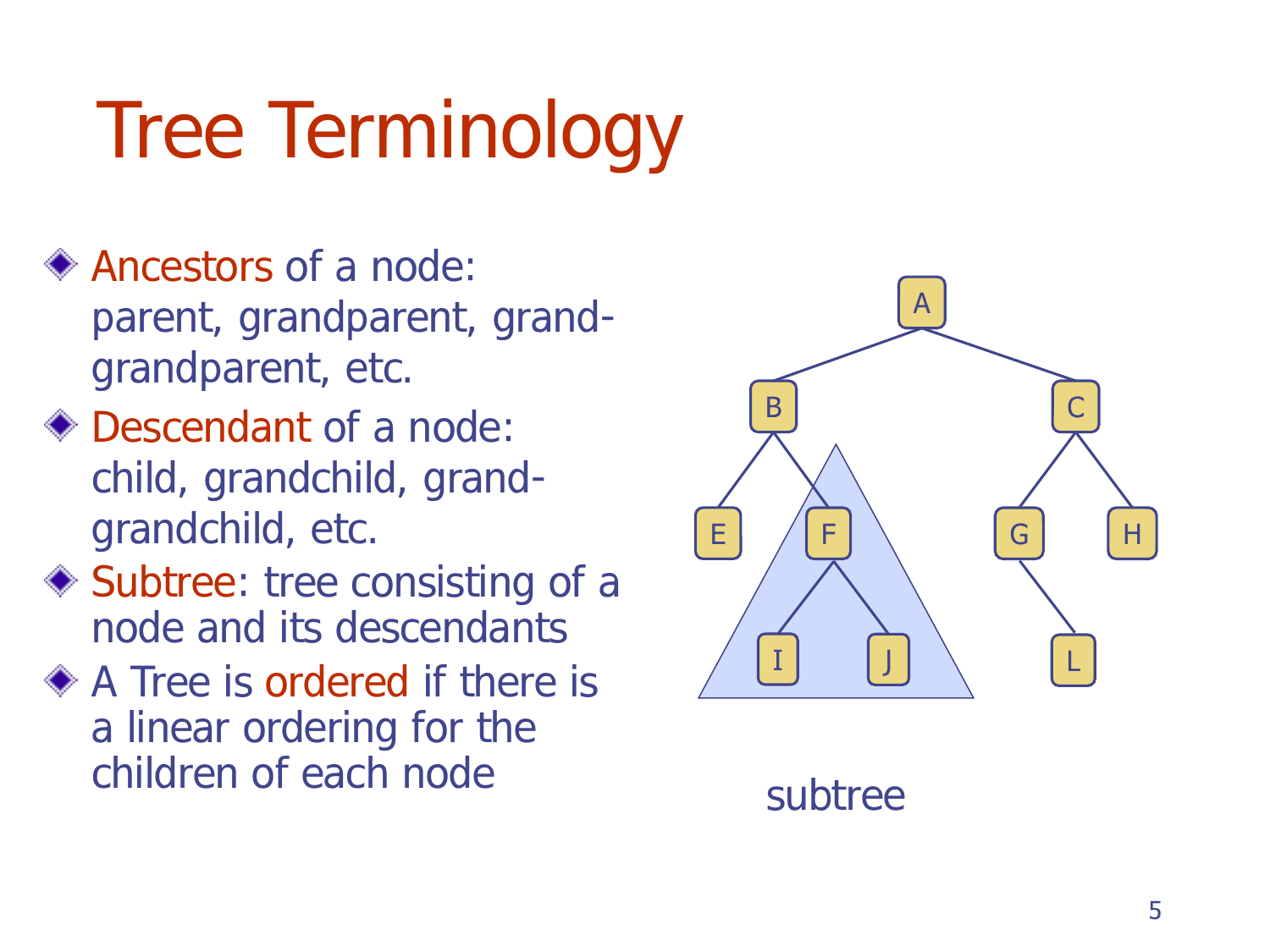

# Tree Terminology
Ancestors of a node: parent, grandparent, grand-grandparent, etc.
Descendant of a node: child, grandchild, grand-grandchild, etc.
Subtree: tree consisting of a node and its descendants
A Tree is ordered if there is a linear ordering for the children of each node

A
B
C
subtree
E
G
H
F
I
J
L
5